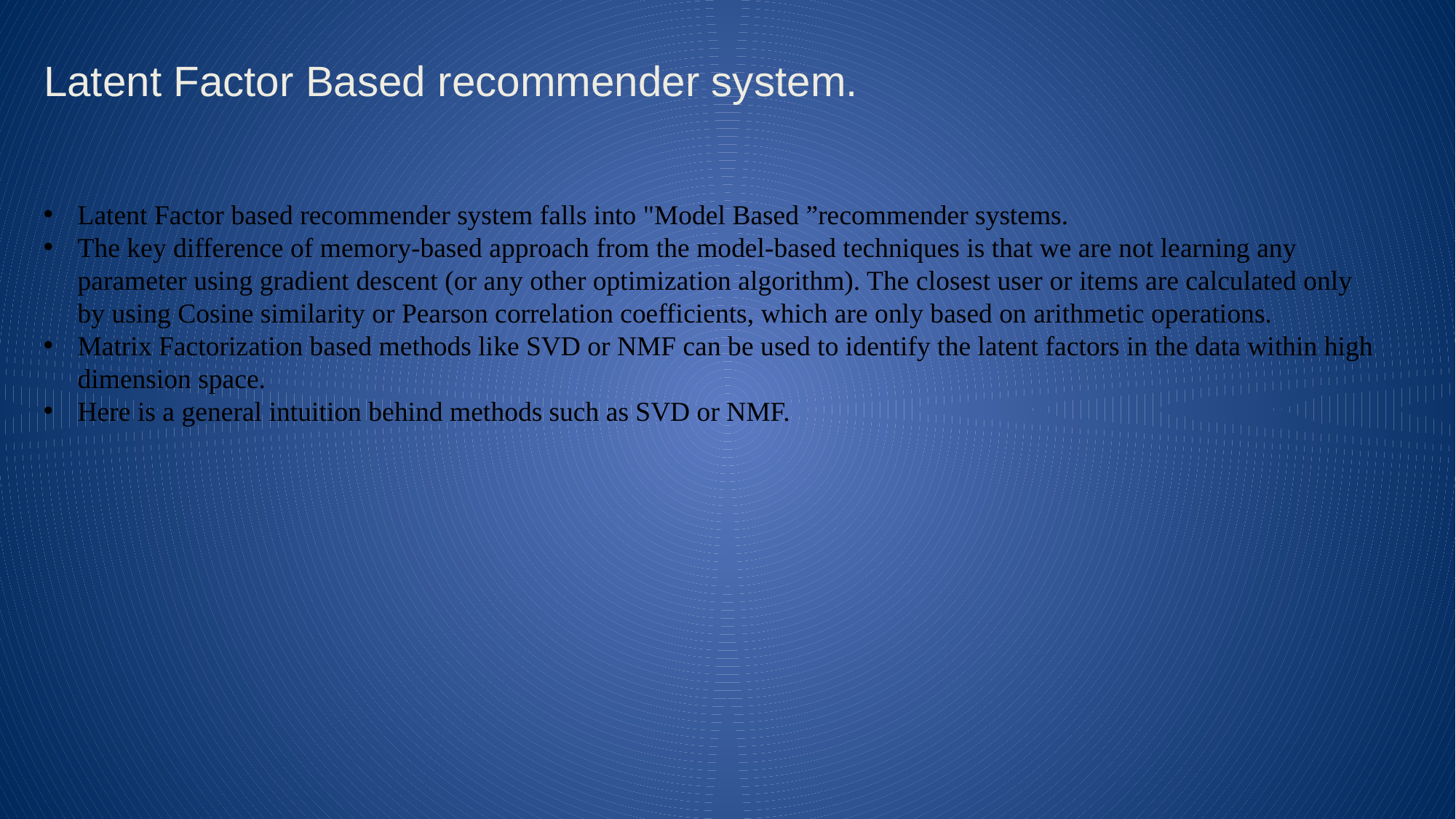

# Latent Factor Based recommender system.
Latent Factor based recommender system falls into "Model Based ”recommender systems.
The key difference of memory-based approach from the model-based techniques is that we are not learning any parameter using gradient descent (or any other optimization algorithm). The closest user or items are calculated only by using Cosine similarity or Pearson correlation coefficients, which are only based on arithmetic operations.
Matrix Factorization based methods like SVD or NMF can be used to identify the latent factors in the data within high dimension space.
Here is a general intuition behind methods such as SVD or NMF.